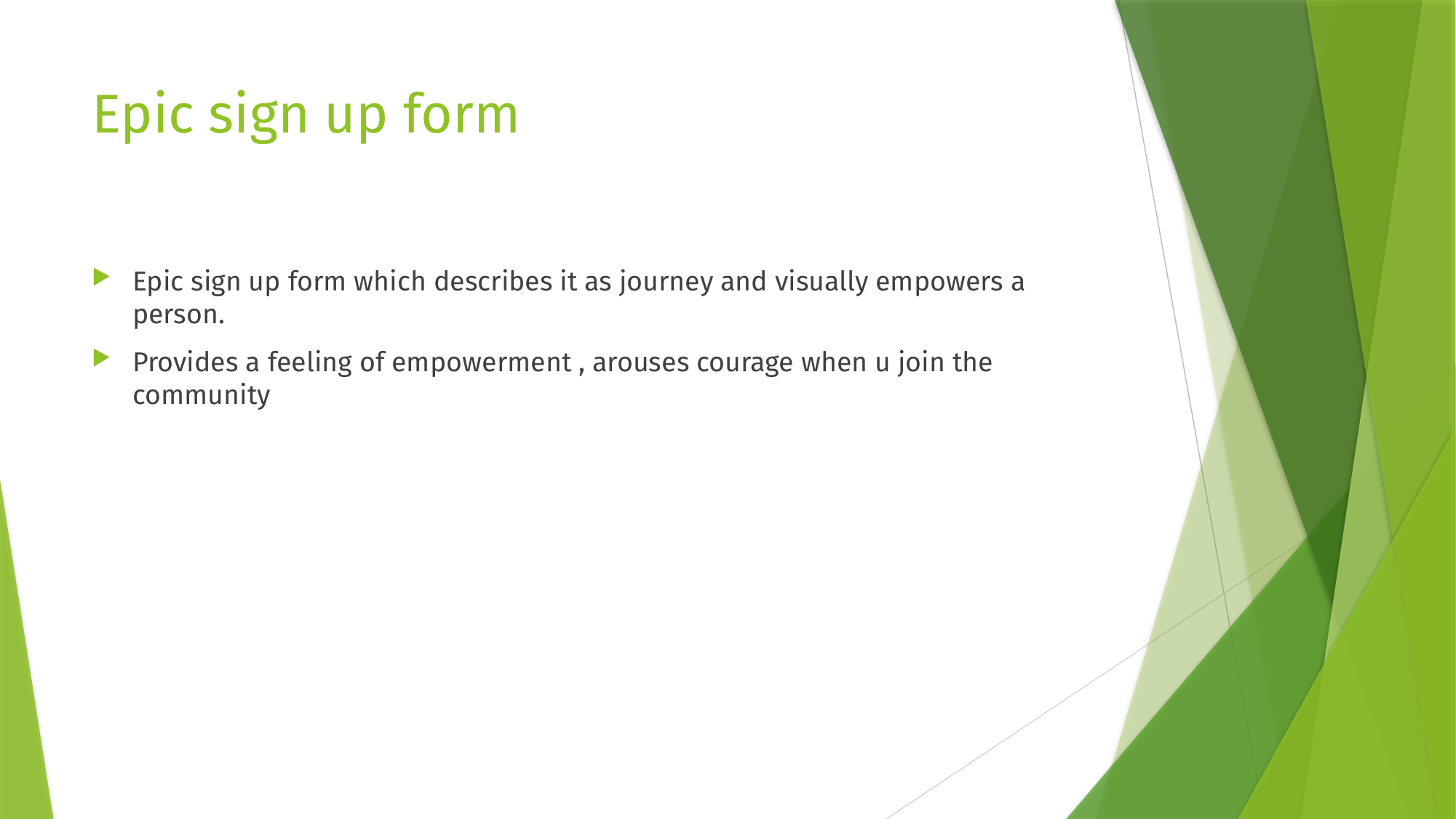

# Epic sign up form
Epic sign up form which describes it as journey and visually empowers a person.
Provides a feeling of empowerment , arouses courage when u join the community